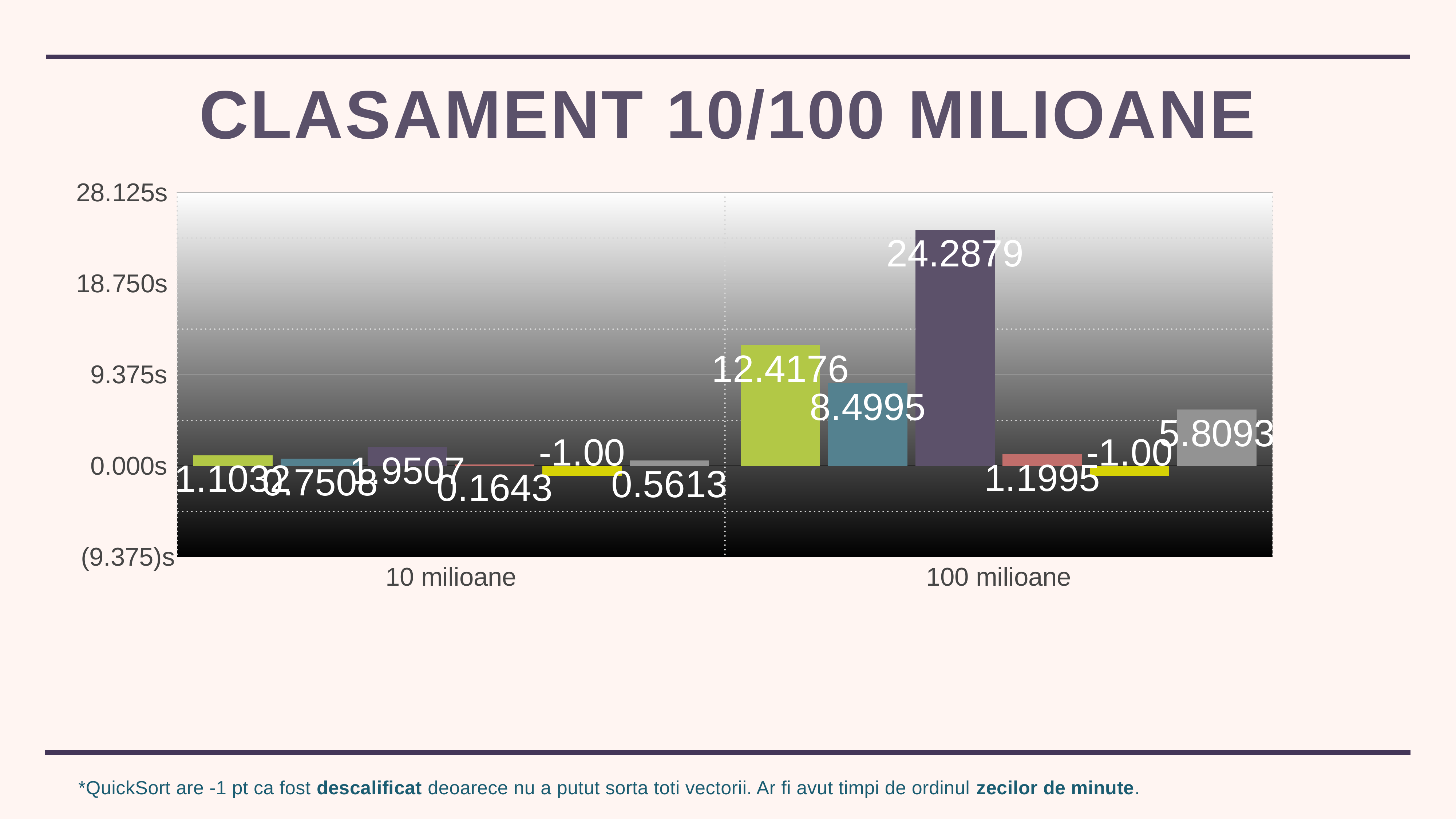

# clasament 10/100 milioane

### Chart

| Category | Merge | Radix | Shell | Counting | Quick | C++ |
|---|---|---|---|---|---|---|
| 10 milioane | 1.10323 | 0.75083 | 1.95067 | 0.16425 | -1.0 | 0.56126 |
| 100 milioane | 12.41756 | 8.4995 | 24.28792 | 1.19952 | -1.0 | 5.80925 |
*QuickSort are -1 pt ca fost descalificat deoarece nu a putut sorta toti vectorii. Ar fi avut timpi de ordinul zecilor de minute.